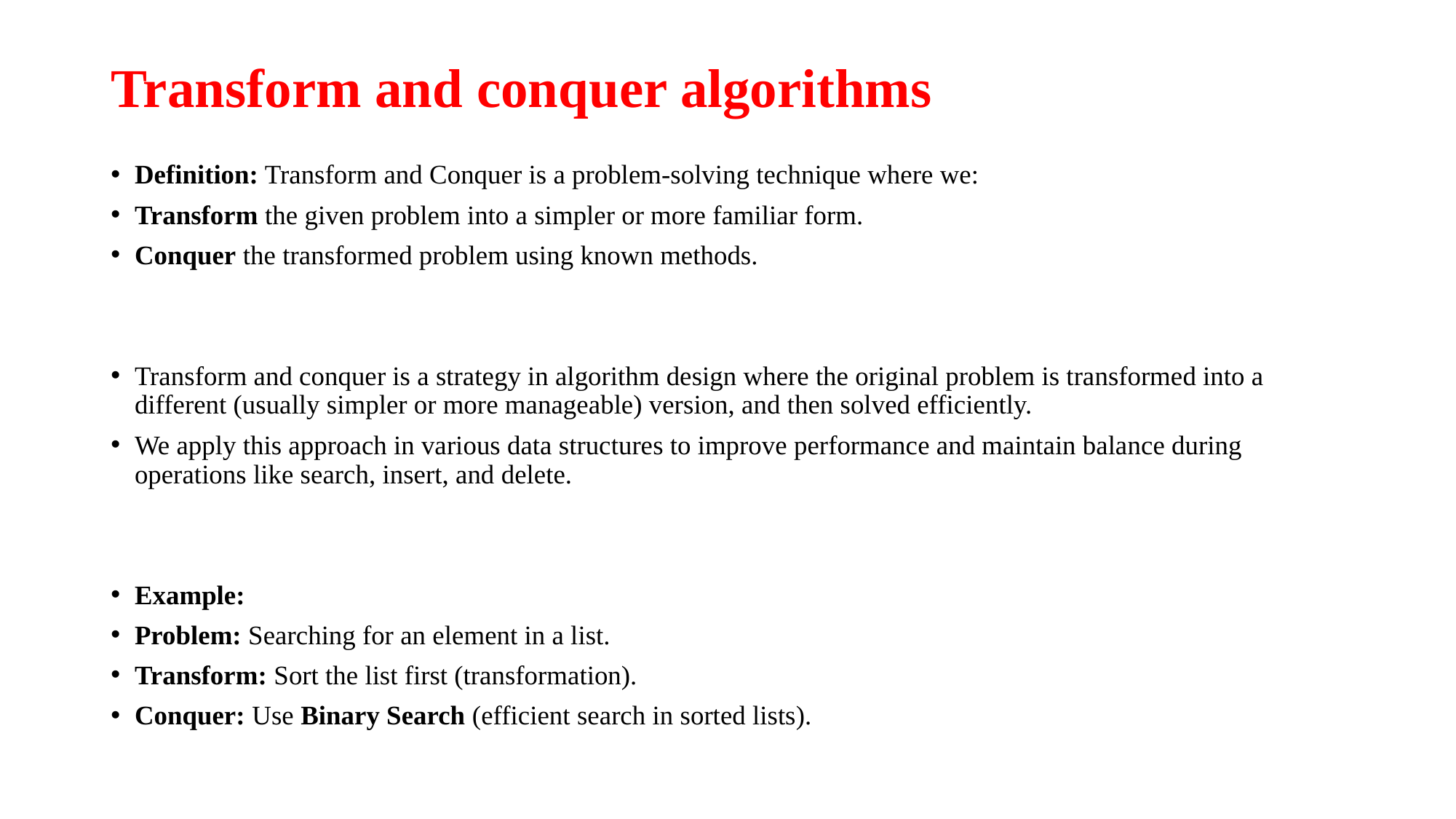

# Transform and conquer algorithms
Definition: Transform and Conquer is a problem-solving technique where we:
Transform the given problem into a simpler or more familiar form.
Conquer the transformed problem using known methods.

Transform and conquer is a strategy in algorithm design where the original problem is transformed into a different (usually simpler or more manageable) version, and then solved efficiently.
We apply this approach in various data structures to improve performance and maintain balance during operations like search, insert, and delete.

Example:
Problem: Searching for an element in a list.
Transform: Sort the list first (transformation).
Conquer: Use Binary Search (efficient search in sorted lists).